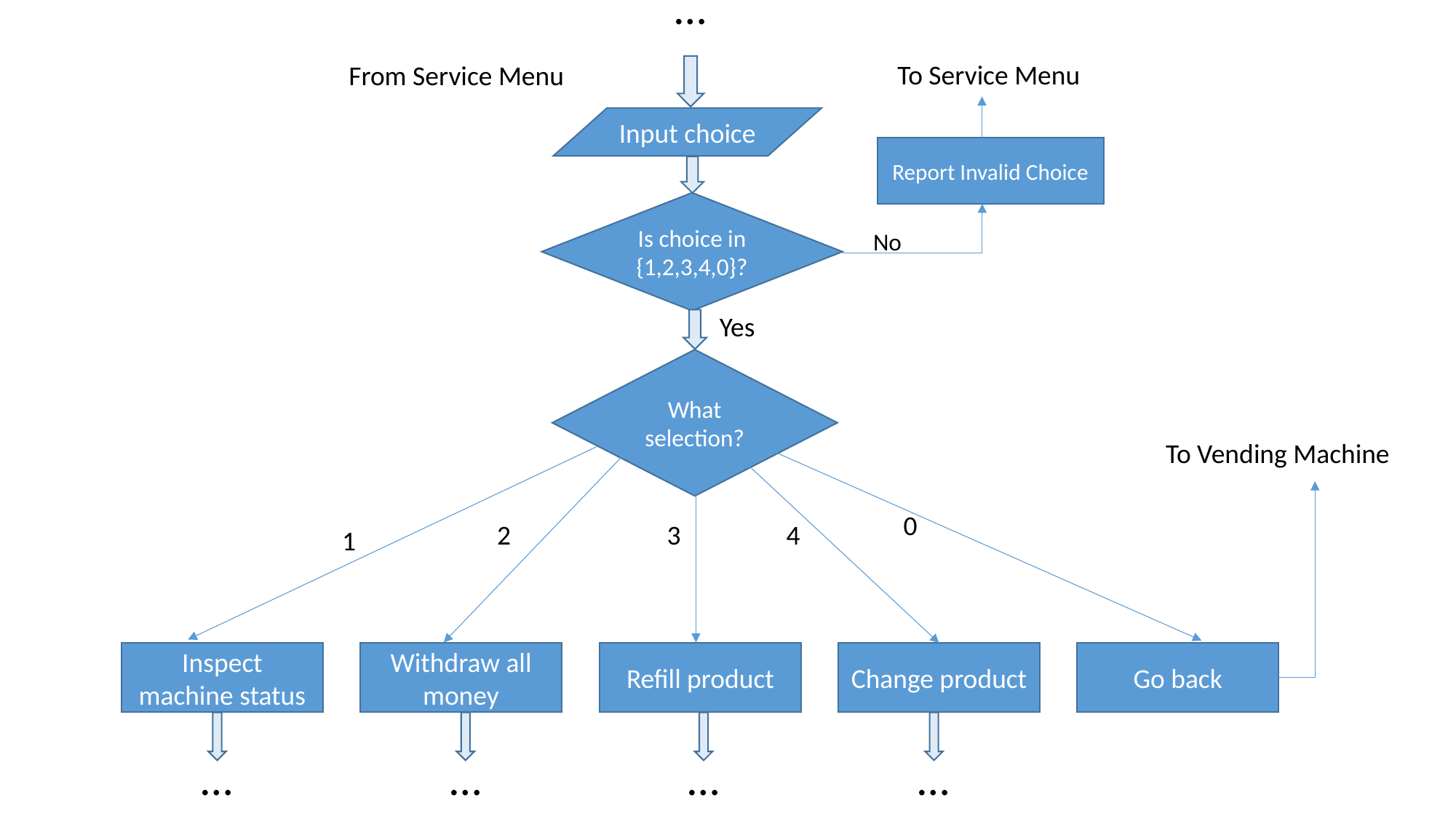

…
To Service Menu
From Service Menu

Input choice
Report Invalid Choice

Is choice in {1,2,3,4,0}?
No
Yes

What selection?
To Vending Machine
0
2
3
4
1
Go back
Inspect machine status
Refill product
Change product
Withdraw all money
 …
 …
 …
 …